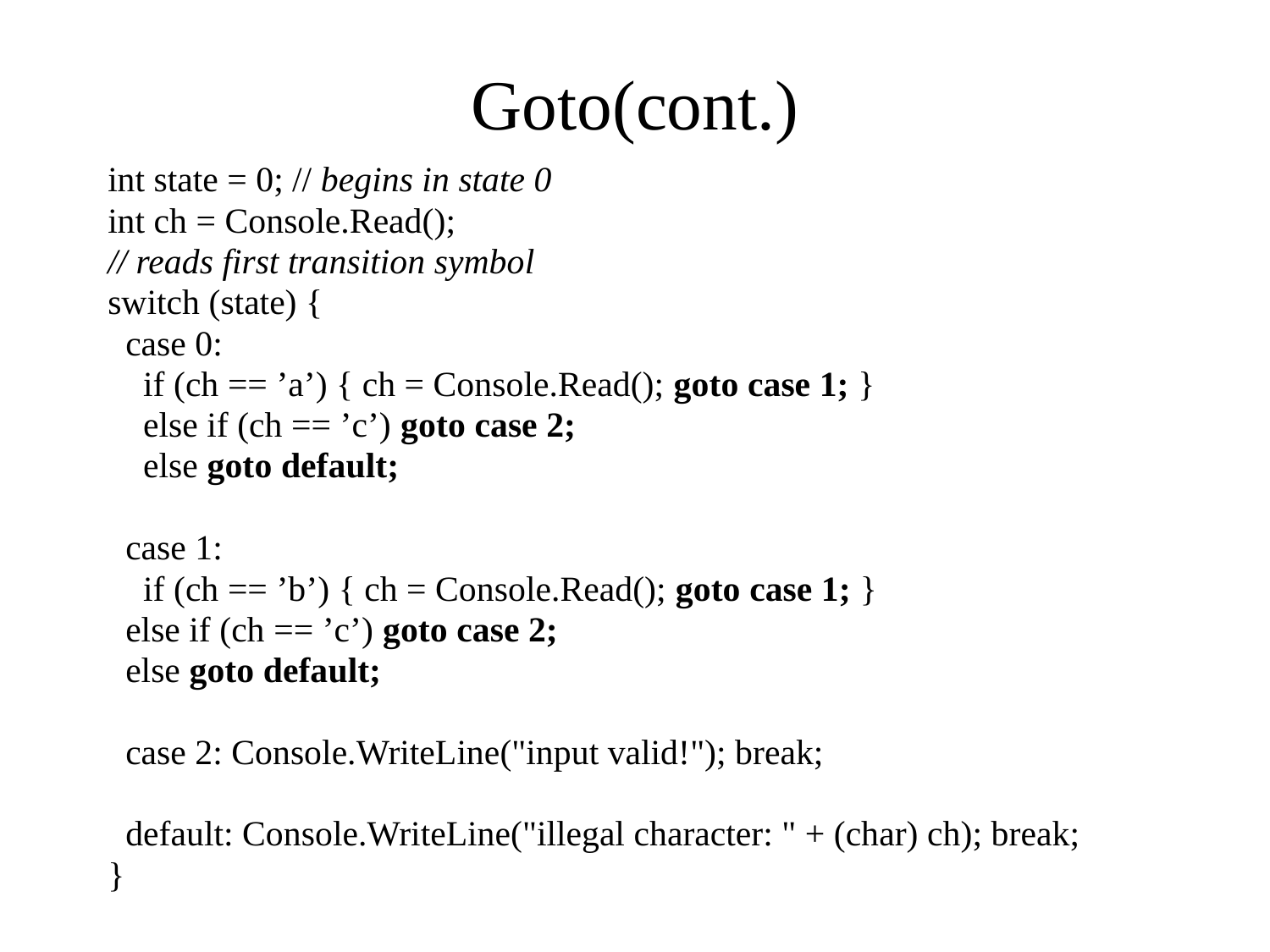

# Goto(cont.)
int state = 0; // begins in state 0
int ch = Console.Read();
// reads first transition symbol
switch (state) {
  case 0:
    if (ch == ’a’) { ch = Console.Read(); goto case 1; }
    else if (ch == ’c’) goto case 2;
    else goto default;

  case 1:
    if (ch == ’b’) { ch = Console.Read(); goto case 1; }
  else if (ch == ’c’) goto case 2;
  else goto default;

  case 2: Console.WriteLine("input valid!"); break;

  default: Console.WriteLine("illegal character: " + (char) ch); break;
}